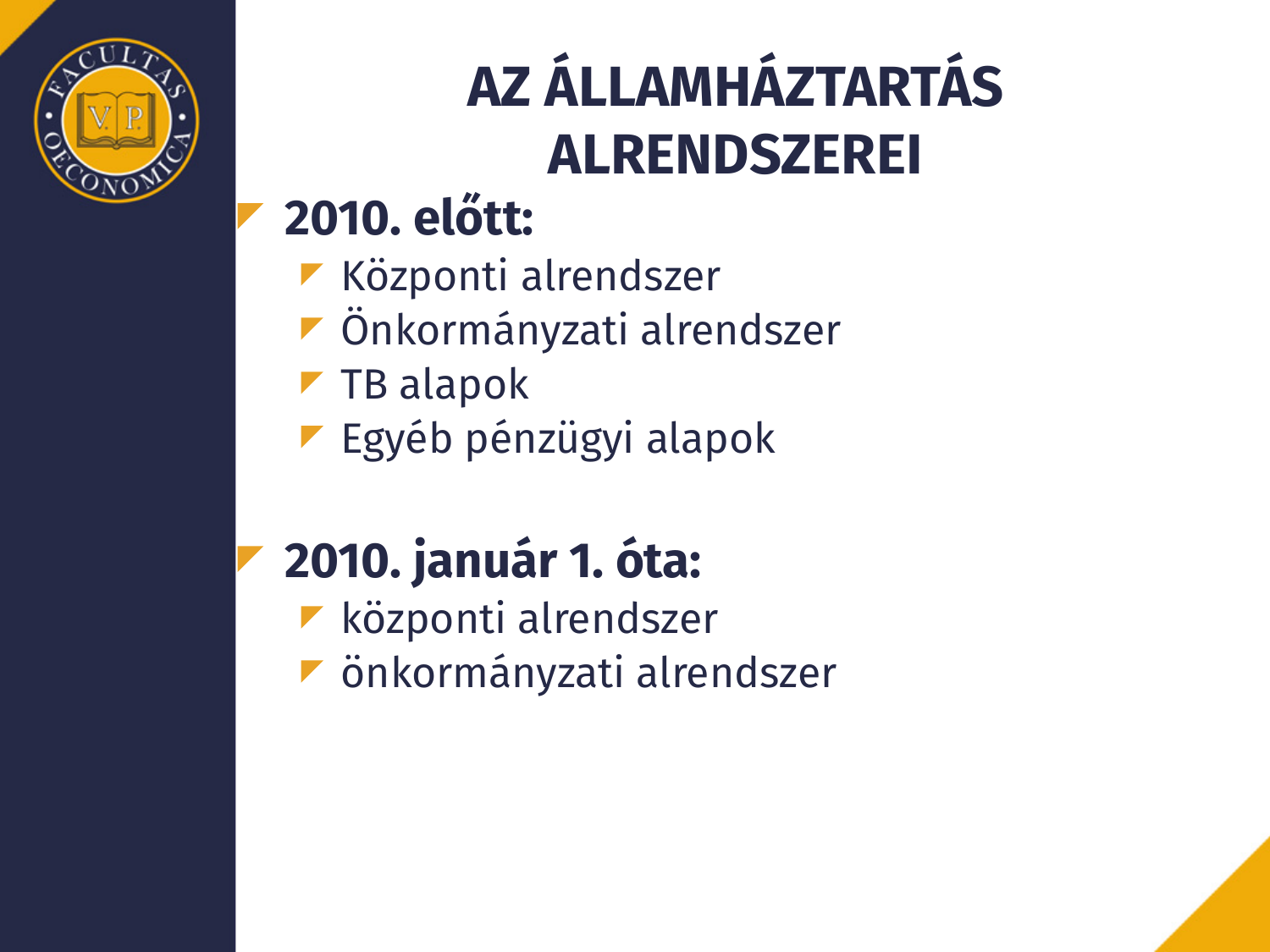

# AZ ÁLLAMHÁZTARTÁS ALRENDSZEREI
2010. előtt:
Központi alrendszer
Önkormányzati alrendszer
TB alapok
Egyéb pénzügyi alapok

2010. január 1. óta:
központi alrendszer
önkormányzati alrendszer